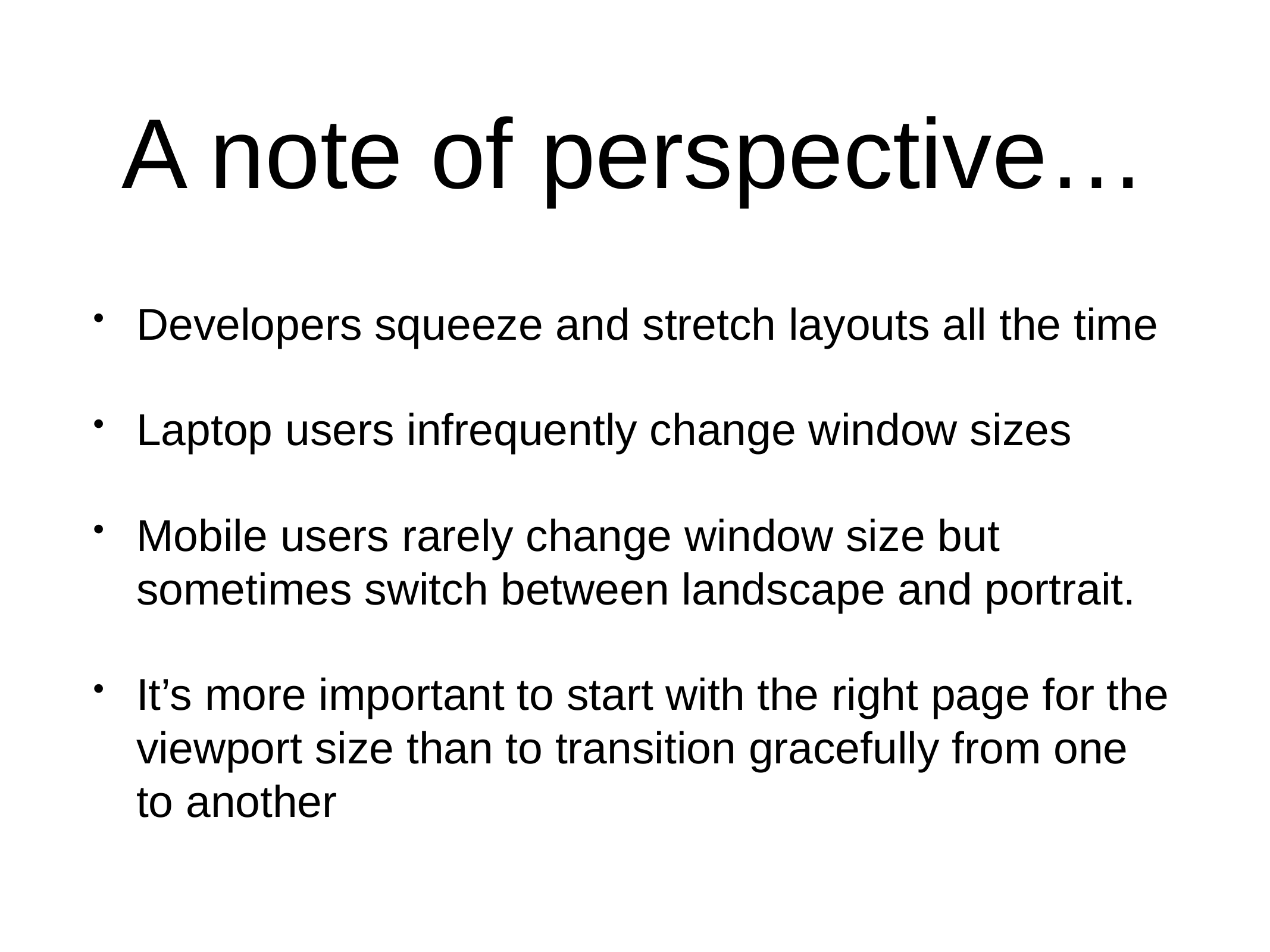

# A note of perspective…
Developers squeeze and stretch layouts all the time
Laptop users infrequently change window sizes
Mobile users rarely change window size but sometimes switch between landscape and portrait.
It’s more important to start with the right page for the viewport size than to transition gracefully from one to another
16